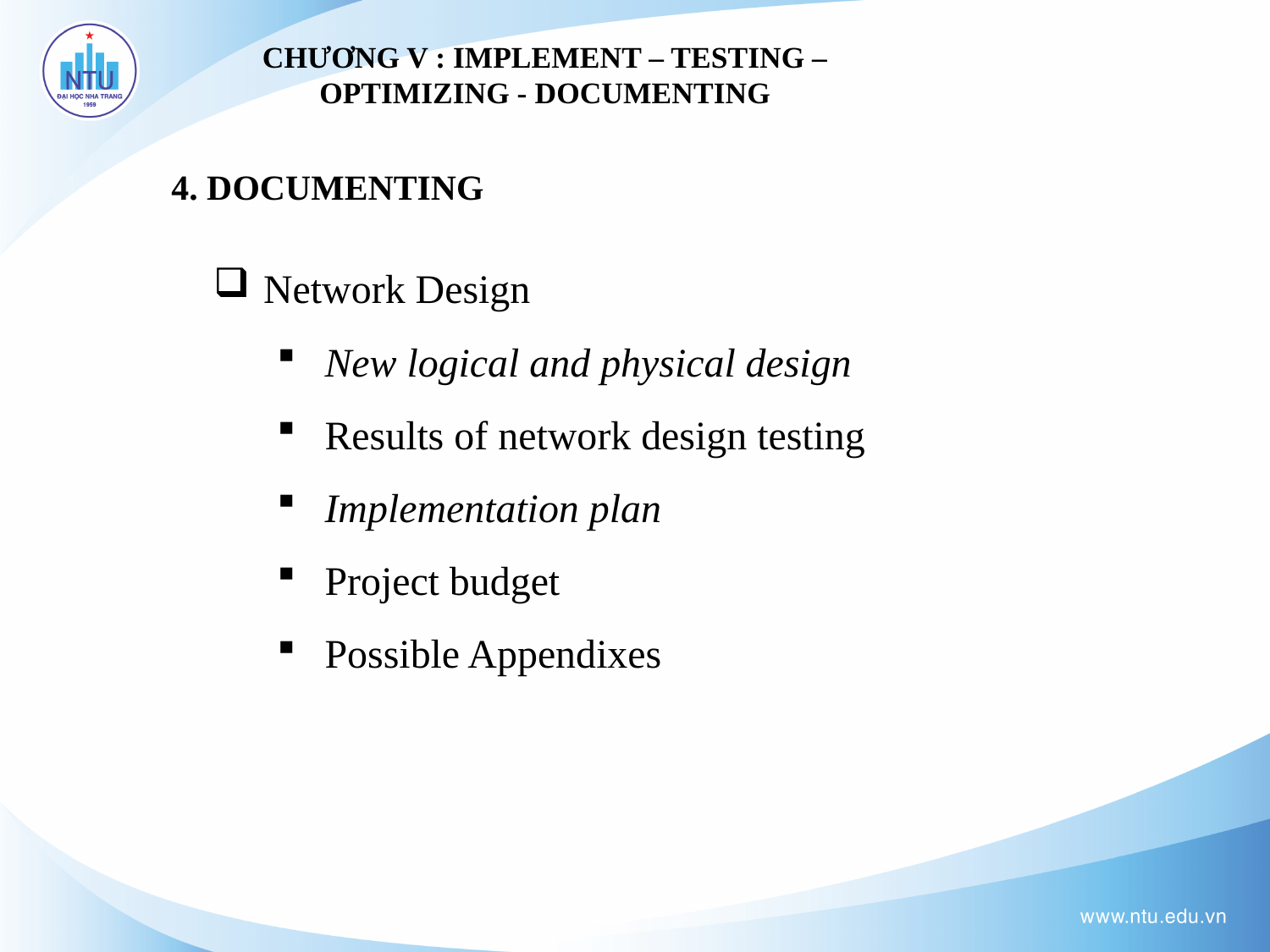

CHƯƠNG V : IMPLEMENT – TESTING – OPTIMIZING - DOCUMENTING
4. DOCUMENTING
 Network Design
New logical and physical design
Results of network design testing
Implementation plan
Project budget
Possible Appendixes